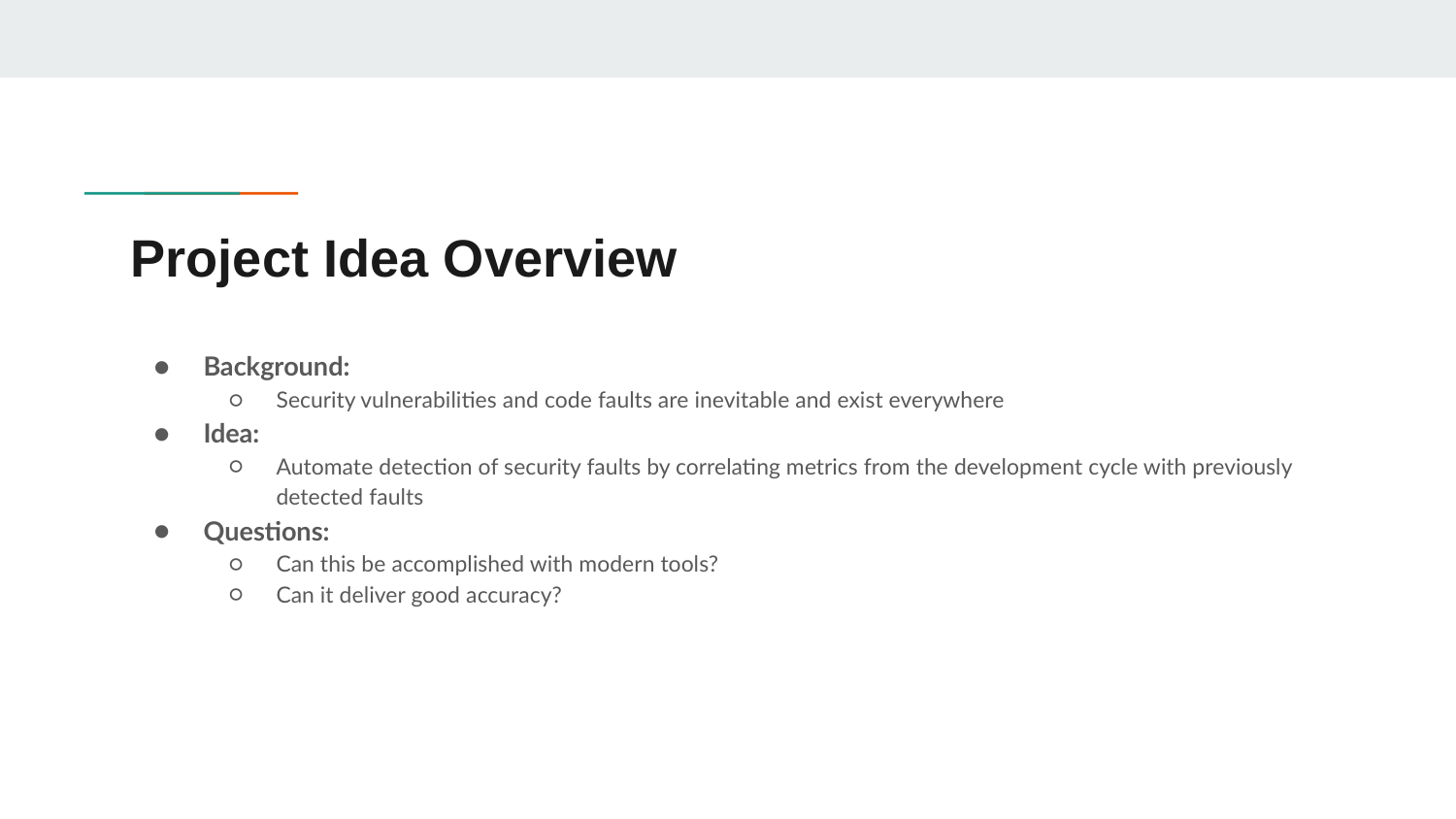

# Project Idea Overview
Background:
Security vulnerabilities and code faults are inevitable and exist everywhere
Idea:
Automate detection of security faults by correlating metrics from the development cycle with previously detected faults
Questions:
Can this be accomplished with modern tools?
Can it deliver good accuracy?